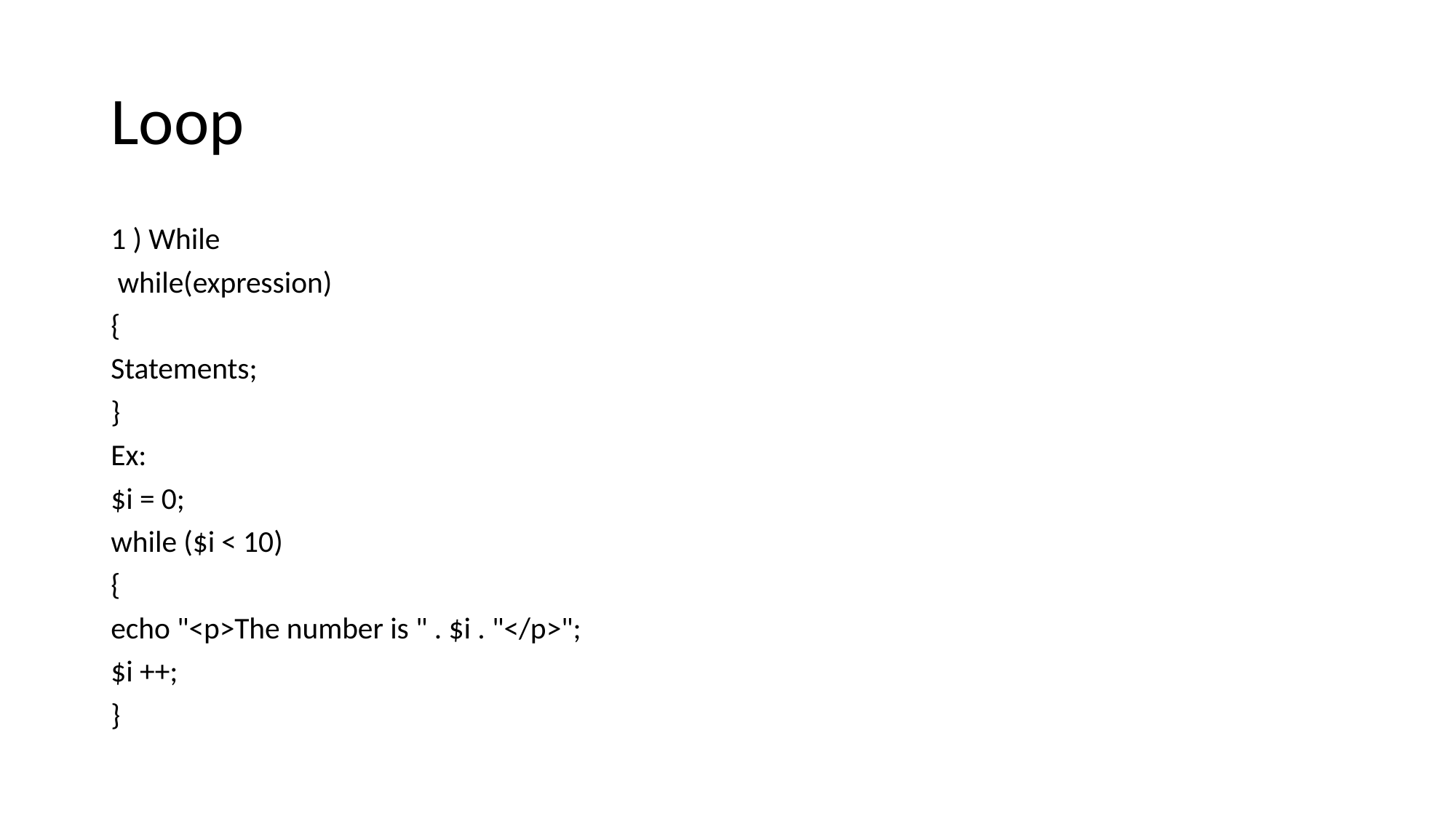

# Loop
1 ) While
 while(expression)
{
Statements;
}
Ex:
$i = 0;
while ($i < 10)
{
echo "<p>The number is " . $i . "</p>";
$i ++;
}